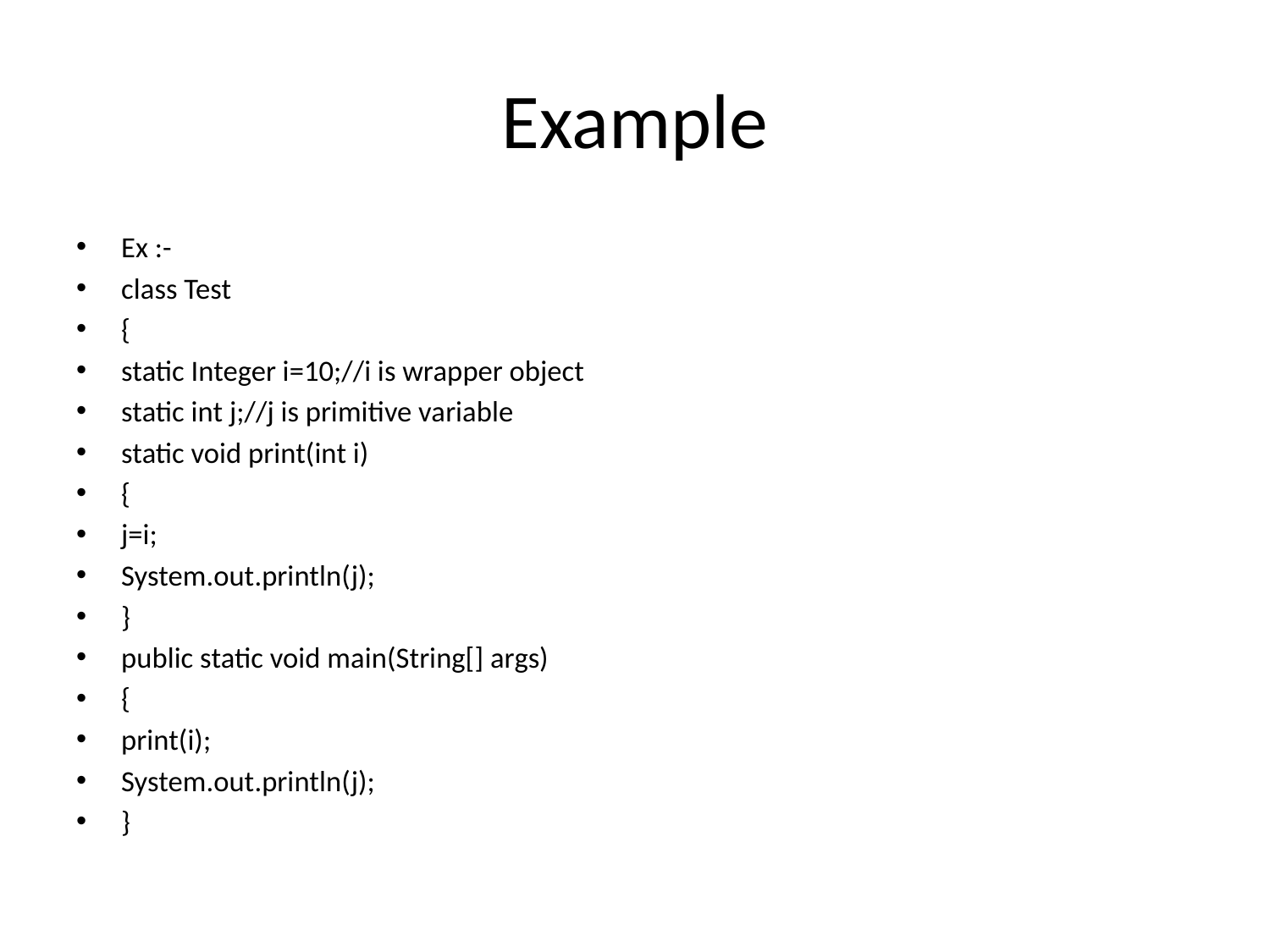

# Example

Ex :-
class Test
{
static Integer i=10;//i is wrapper object
static int j;//j is primitive variable
static void print(int i)
{
j=i;
System.out.println(j);
}
public static void main(String[] args)
{
print(i);
System.out.println(j);
}